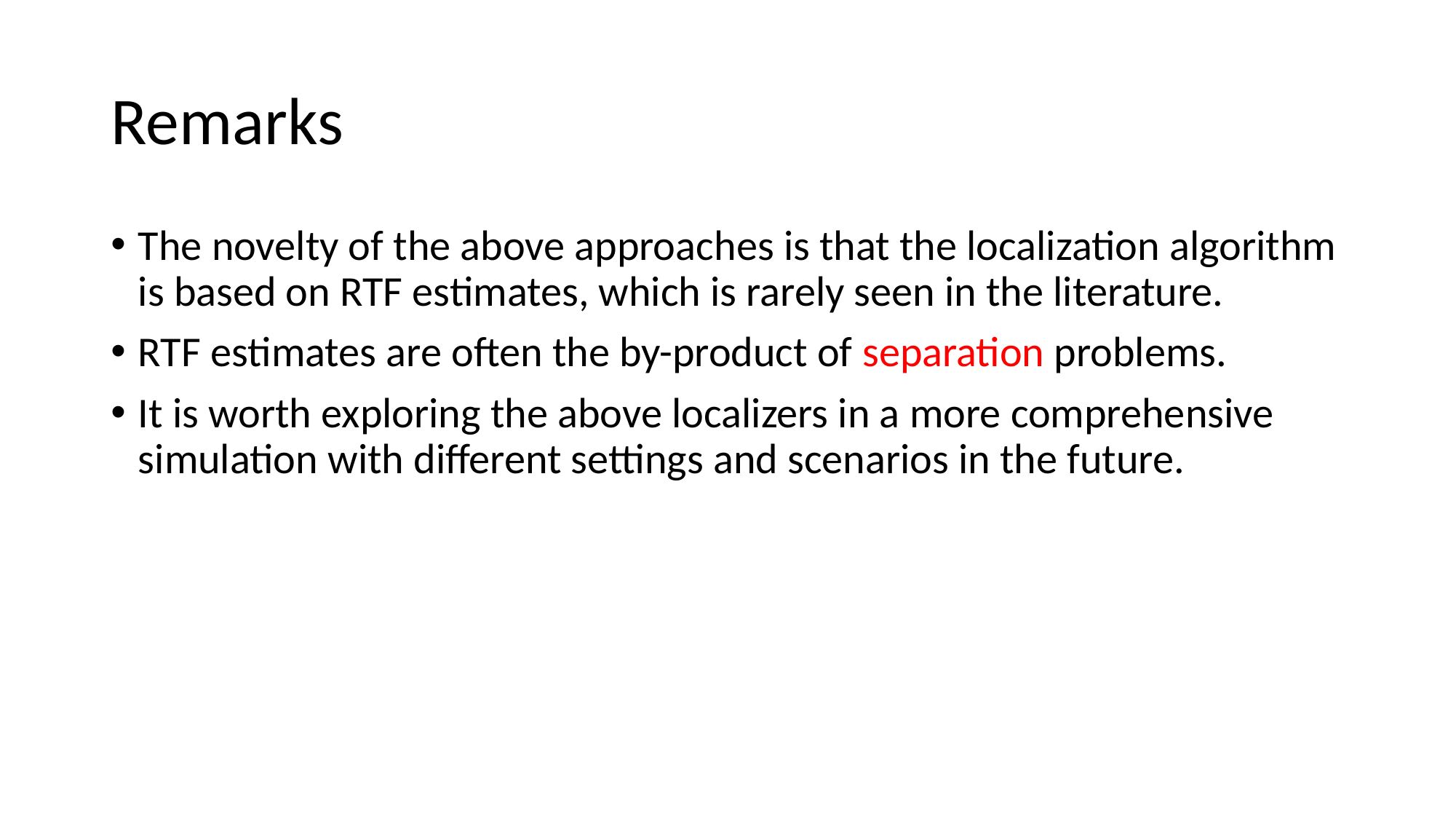

# Remarks
The novelty of the above approaches is that the localization algorithm is based on RTF estimates, which is rarely seen in the literature.
RTF estimates are often the by-product of separation problems.
It is worth exploring the above localizers in a more comprehensive simulation with different settings and scenarios in the future.